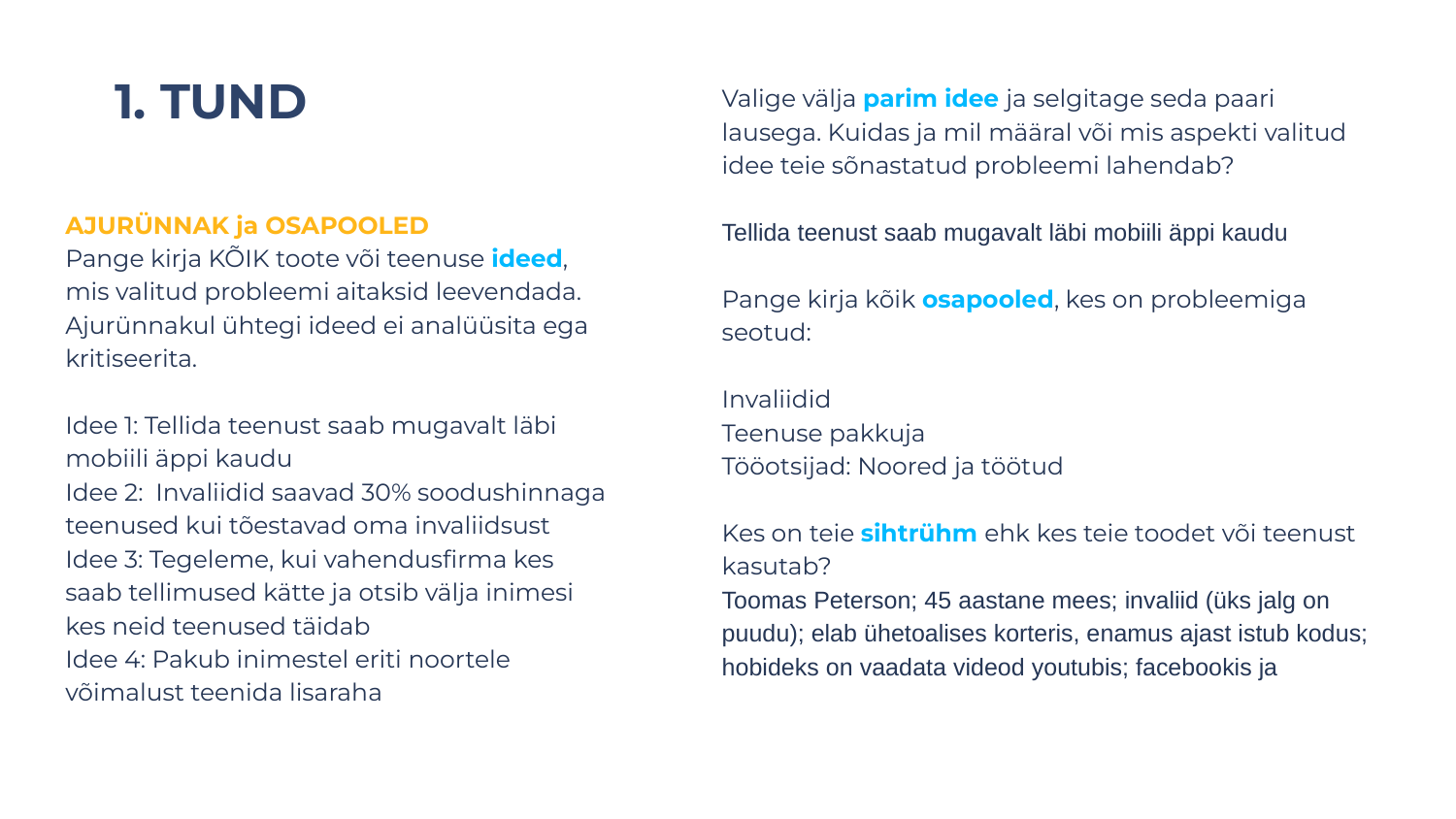

# 1. TUND
Valige välja parim idee ja selgitage seda paari lausega. Kuidas ja mil määral või mis aspekti valitud idee teie sõnastatud probleemi lahendab?

Tellida teenust saab mugavalt läbi mobiili äppi kaudu

Pange kirja kõik osapooled, kes on probleemiga seotud:

Invaliidid
Teenuse pakkuja
Tööotsijad: Noored ja töötud

Kes on teie sihtrühm ehk kes teie toodet või teenust kasutab?
Toomas Peterson; 45 aastane mees; invaliid (üks jalg on puudu); elab ühetoalises korteris, enamus ajast istub kodus; hobideks on vaadata videod youtubis; facebookis ja
AJURÜNNAK ja OSAPOOLED
Pange kirja KÕIK toote või teenuse ideed, mis valitud probleemi aitaksid leevendada. Ajurünnakul ühtegi ideed ei analüüsita ega kritiseerita.

Idee 1: Tellida teenust saab mugavalt läbi mobiili äppi kaudu
Idee 2:  Invaliidid saavad 30% soodushinnaga teenused kui tõestavad oma invaliidsust
Idee 3: Tegeleme, kui vahendusfirma kes saab tellimused kätte ja otsib välja inimesi kes neid teenused täidab
Idee 4: Pakub inimestel eriti noortele võimalust teenida lisaraha